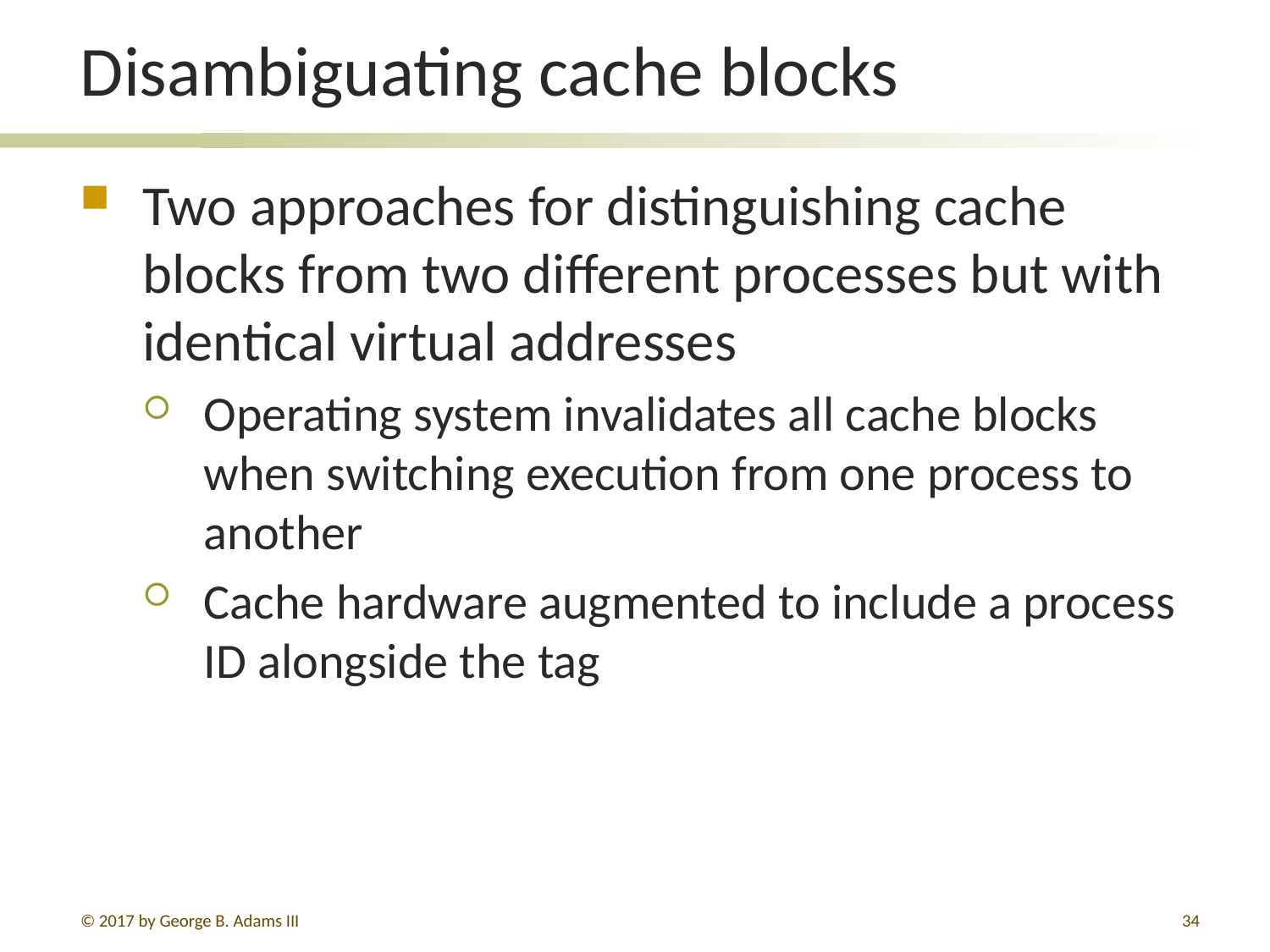

# Disambiguating cache blocks
Two approaches for distinguishing cache blocks from two different processes but with identical virtual addresses
Operating system invalidates all cache blocks when switching execution from one process to another
Cache hardware augmented to include a process ID alongside the tag
© 2017 by George B. Adams III
34